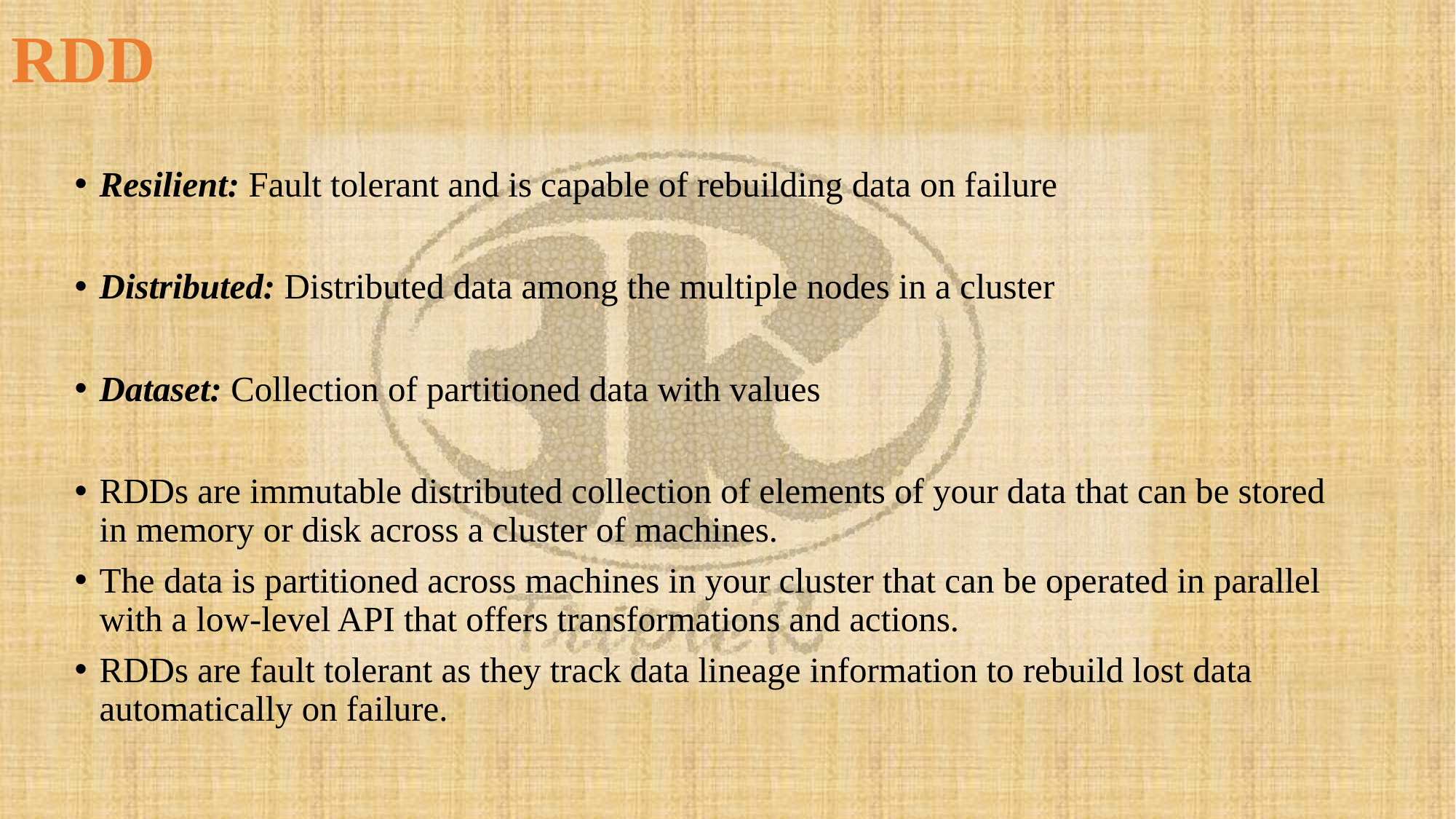

# RDD
Resilient: Fault tolerant and is capable of rebuilding data on failure

Distributed: Distributed data among the multiple nodes in a cluster

Dataset: Collection of partitioned data with values

RDDs are immutable distributed collection of elements of your data that can be stored in memory or disk across a cluster of machines.
The data is partitioned across machines in your cluster that can be operated in parallel with a low-level API that offers transformations and actions.
RDDs are fault tolerant as they track data lineage information to rebuild lost data automatically on failure.